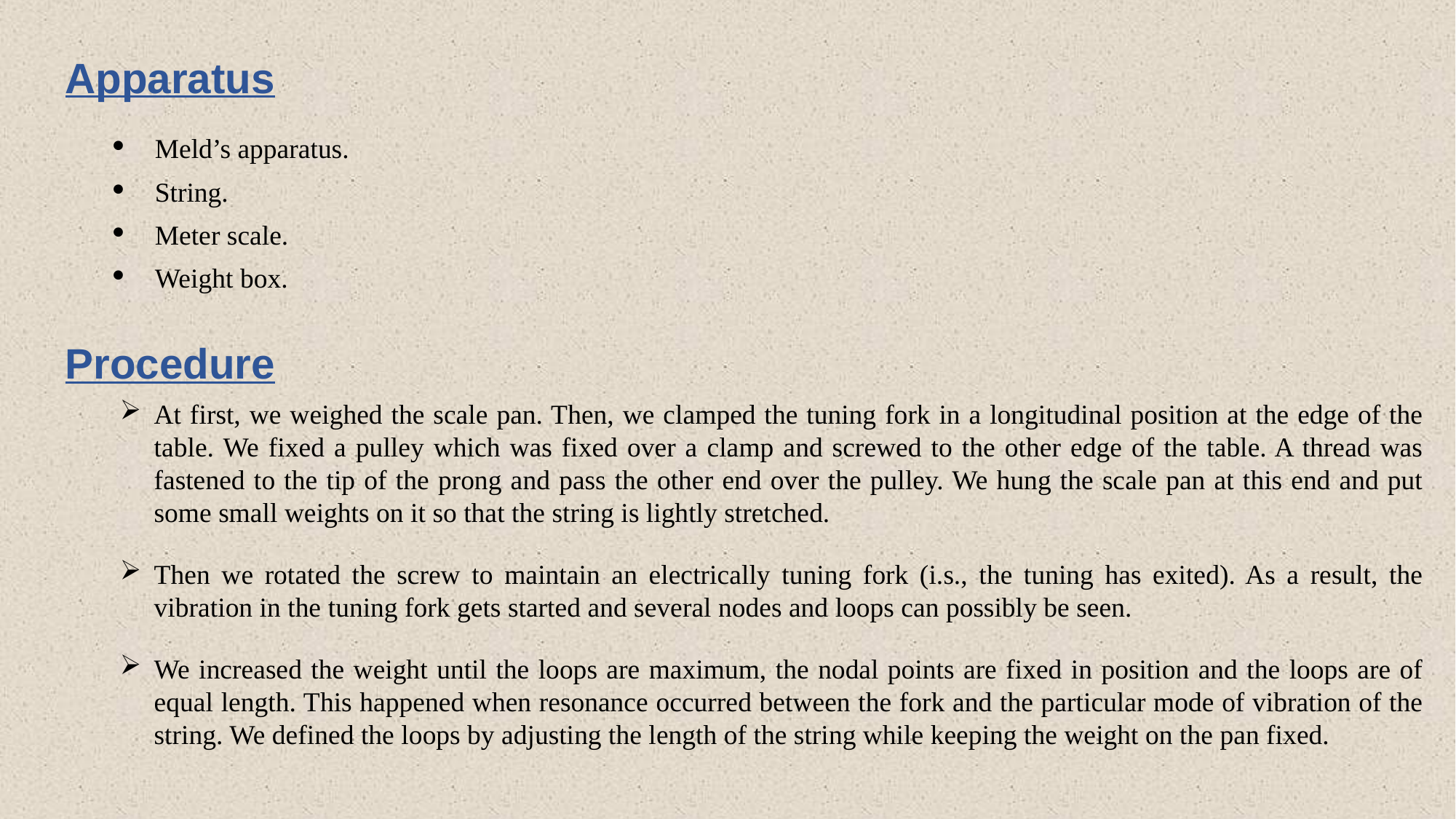

Apparatus

Procedure
At first, we weighed the scale pan. Then, we clamped the tuning fork in a longitudinal position at the edge of the table. We fixed a pulley which was fixed over a clamp and screwed to the other edge of the table. A thread was fastened to the tip of the prong and pass the other end over the pulley. We hung the scale pan at this end and put some small weights on it so that the string is lightly stretched.

Then we rotated the screw to maintain an electrically tuning fork (i.s., the tuning has exited). As a result, the vibration in the tuning fork gets started and several nodes and loops can possibly be seen.

We increased the weight until the loops are maximum, the nodal points are fixed in position and the loops are of equal length. This happened when resonance occurred between the fork and the particular mode of vibration of the string. We defined the loops by adjusting the length of the string while keeping the weight on the pan fixed.

| Meld’s apparatus. |  |
| --- | --- |
| String. |  |
| Meter scale. |  |
| Weight box. |  |
|  |  |